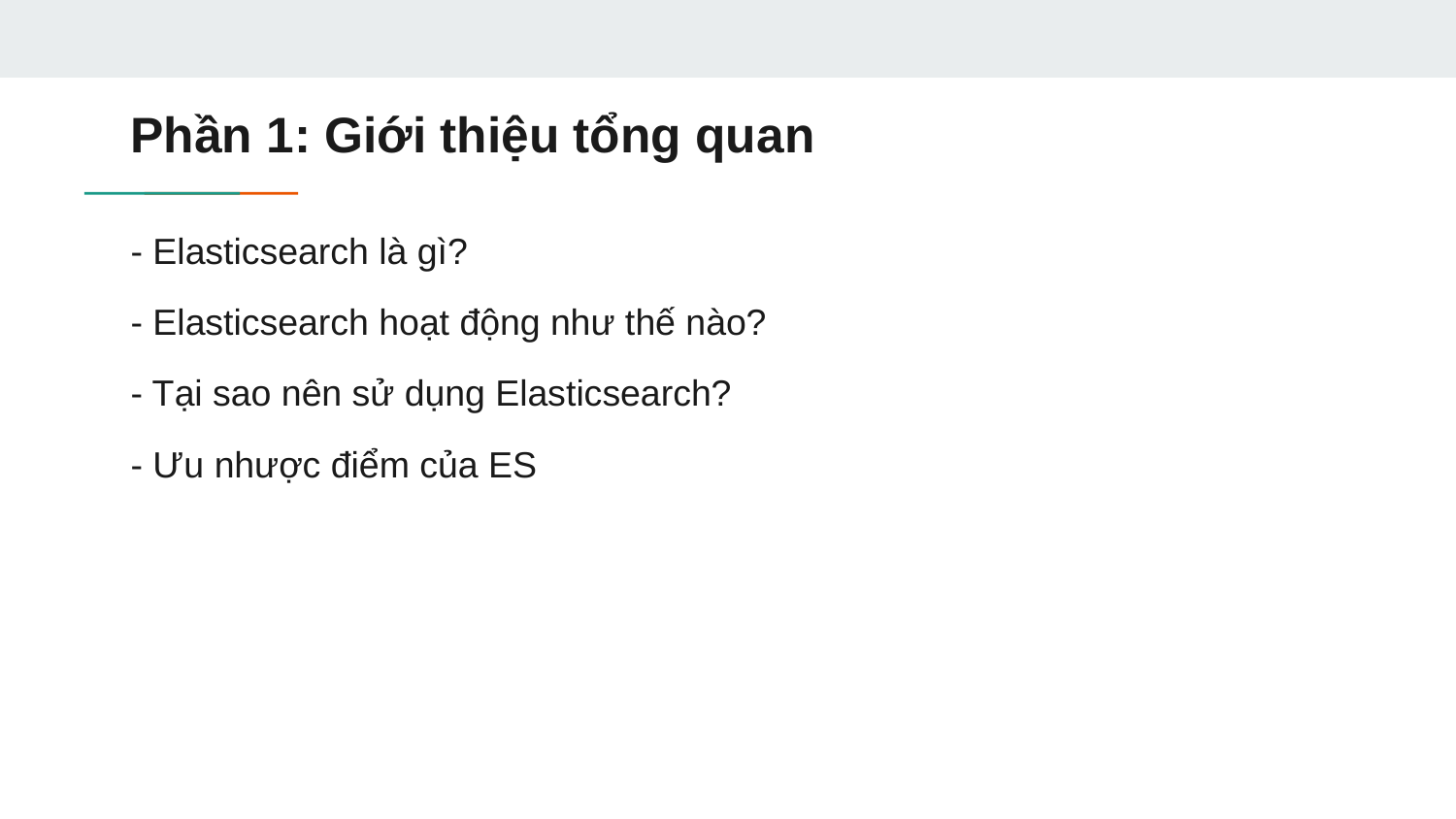

# Phần 1: Giới thiệu tổng quan
- Elasticsearch là gì?
- Elasticsearch hoạt động như thế nào?
- Tại sao nên sử dụng Elasticsearch?
- Ưu nhược điểm của ES